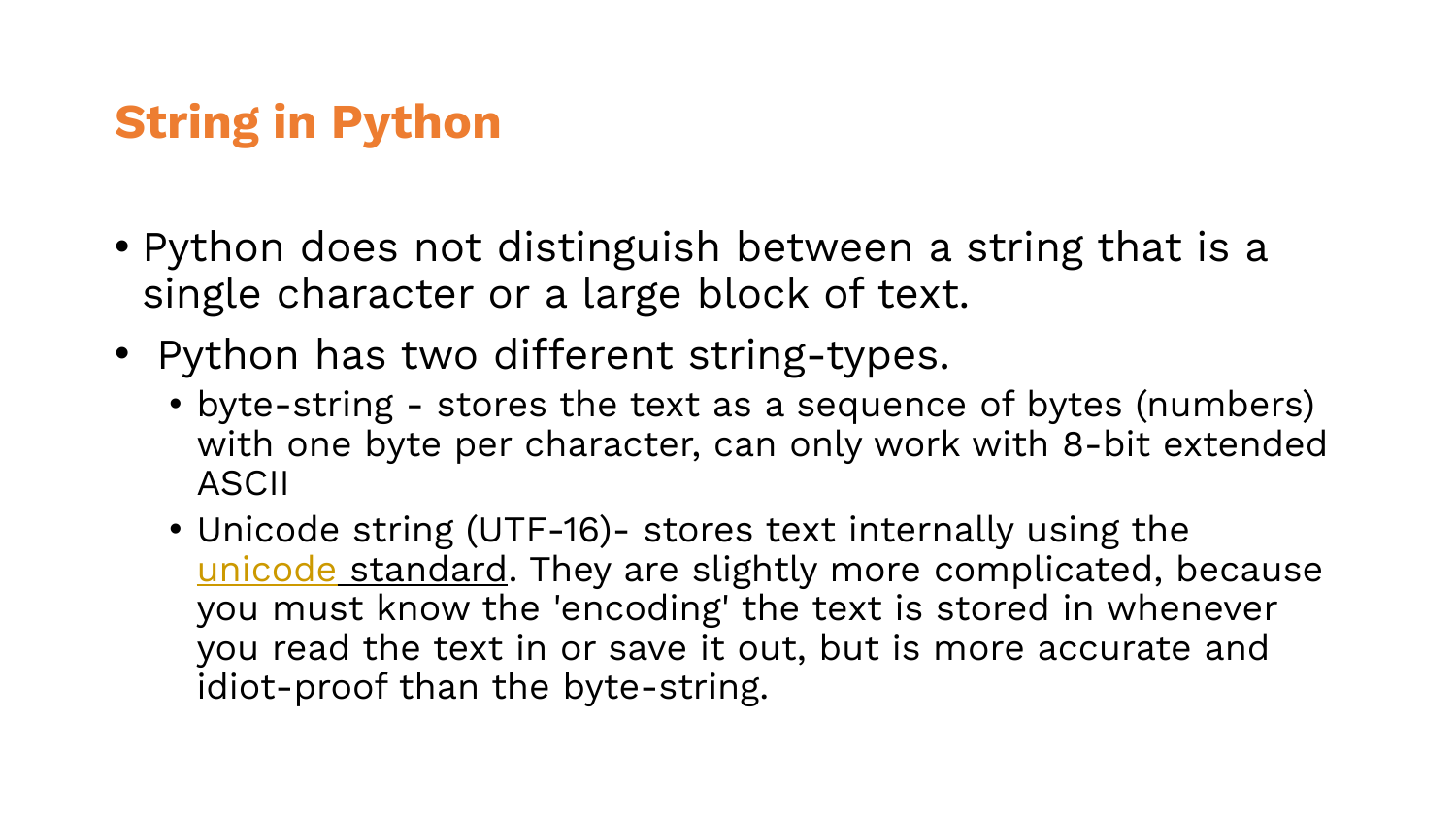

# String in Python
Python does not distinguish between a string that is a single character or a large block of text.
 Python has two different string-types.
byte-string - stores the text as a sequence of bytes (numbers) with one byte per character, can only work with 8-bit extended ASCII
Unicode string (UTF-16)- stores text internally using the unicode standard. They are slightly more complicated, because you must know the 'encoding' the text is stored in whenever you read the text in or save it out, but is more accurate and idiot-proof than the byte-string.